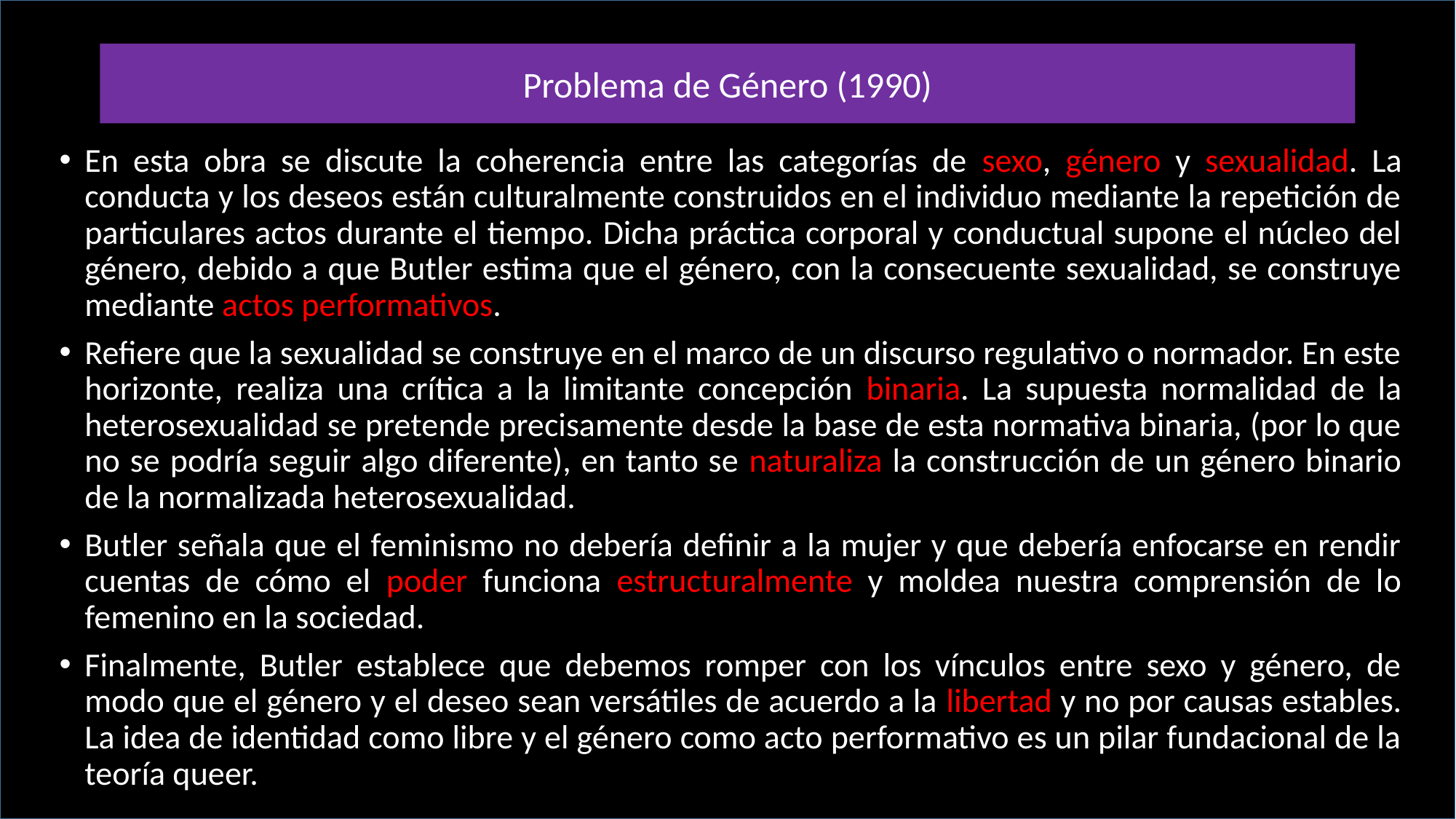

# Problema de Género (1990)
En esta obra se discute la coherencia entre las categorías de sexo, género y sexualidad. La conducta y los deseos están culturalmente construidos en el individuo mediante la repetición de particulares actos durante el tiempo. Dicha práctica corporal y conductual supone el núcleo del género, debido a que Butler estima que el género, con la consecuente sexualidad, se construye mediante actos performativos.
Refiere que la sexualidad se construye en el marco de un discurso regulativo o normador. En este horizonte, realiza una crítica a la limitante concepción binaria. La supuesta normalidad de la heterosexualidad se pretende precisamente desde la base de esta normativa binaria, (por lo que no se podría seguir algo diferente), en tanto se naturaliza la construcción de un género binario de la normalizada heterosexualidad.
Butler señala que el feminismo no debería definir a la mujer y que debería enfocarse en rendir cuentas de cómo el poder funciona estructuralmente y moldea nuestra comprensión de lo femenino en la sociedad.
Finalmente, Butler establece que debemos romper con los vínculos entre sexo y género, de modo que el género y el deseo sean versátiles de acuerdo a la libertad y no por causas estables. La idea de identidad como libre y el género como acto performativo es un pilar fundacional de la teoría queer.